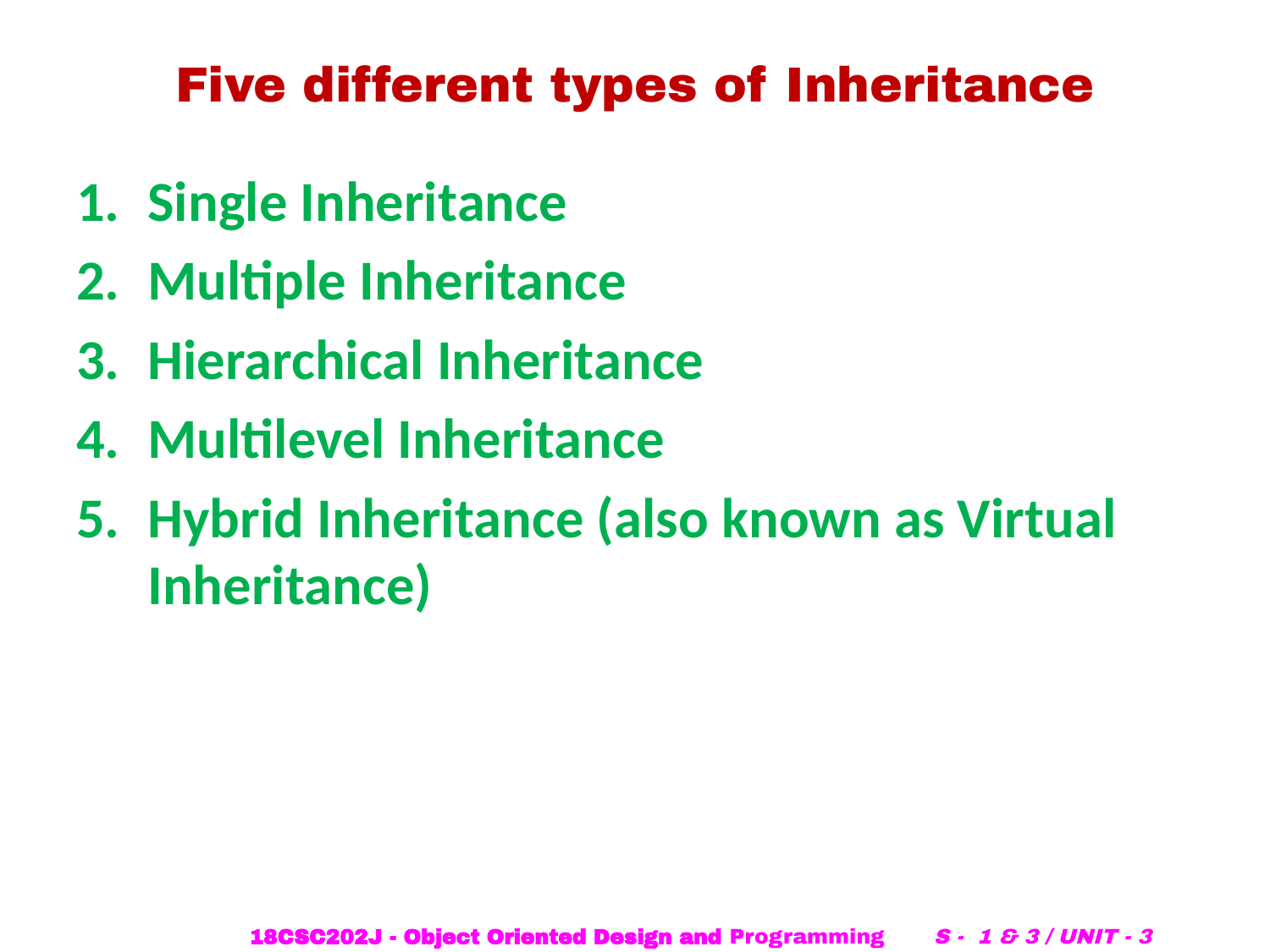

# Five different types of Inheritance
Single Inheritance
Multiple Inheritance
Hierarchical Inheritance
Multilevel Inheritance
Hybrid Inheritance (also known as Virtual Inheritance)

18CSC202J - Object Oriented Design and Programming       S -  1 & 3 / UNIT - 3